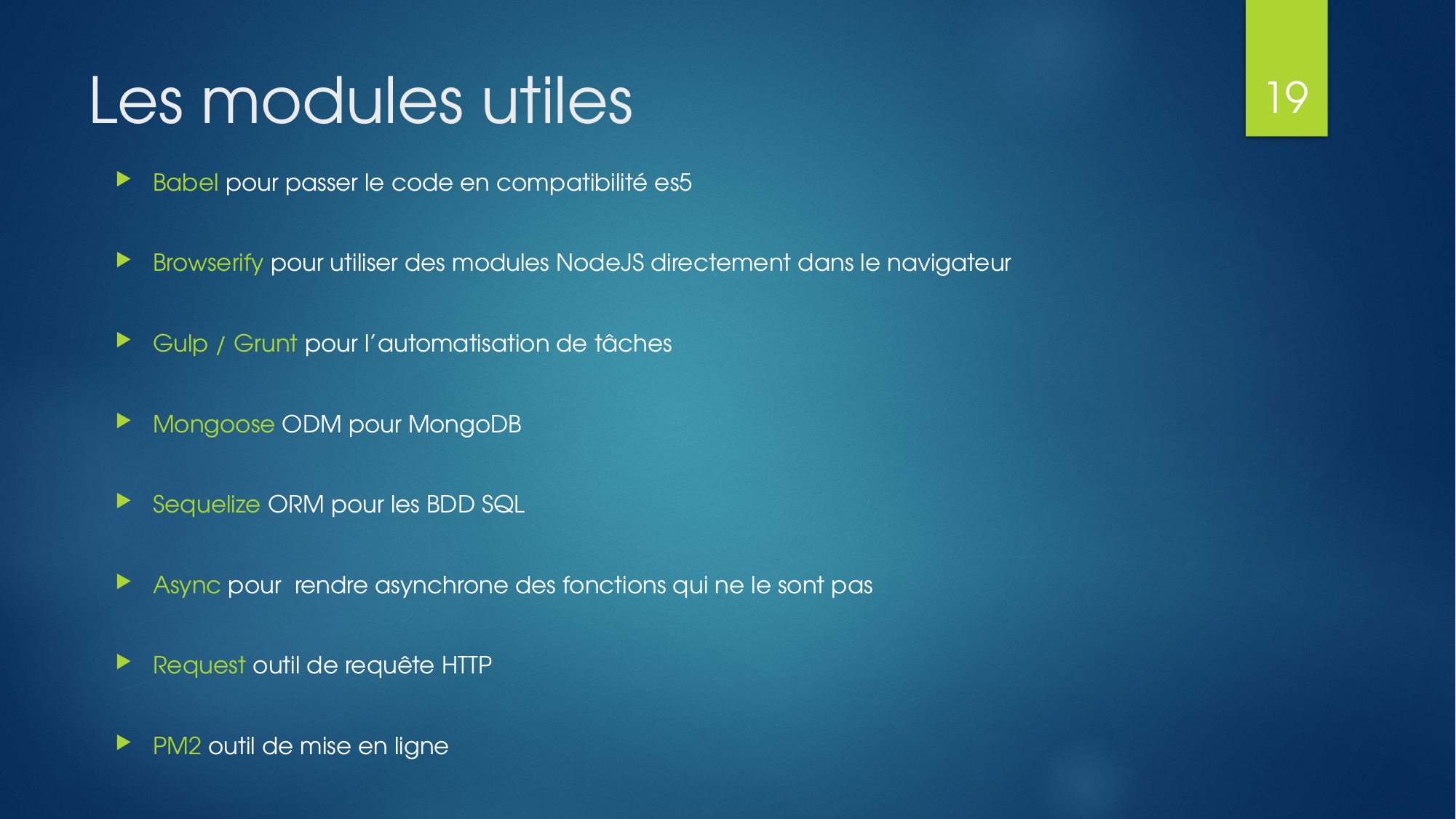

19
# Les modules utiles
Babel pour passer le code en compatibilité es5

Browserify pour utiliser des modules NodeJS directement dans le navigateur

Gulp / Grunt pour l’automatisation de tâches

Mongoose ODM pour MongoDB

Sequelize ORM pour les BDD SQL

Async pour  rendre asynchrone des fonctions qui ne le sont pas

Request outil de requête HTTP

PM2 outil de mise en ligne